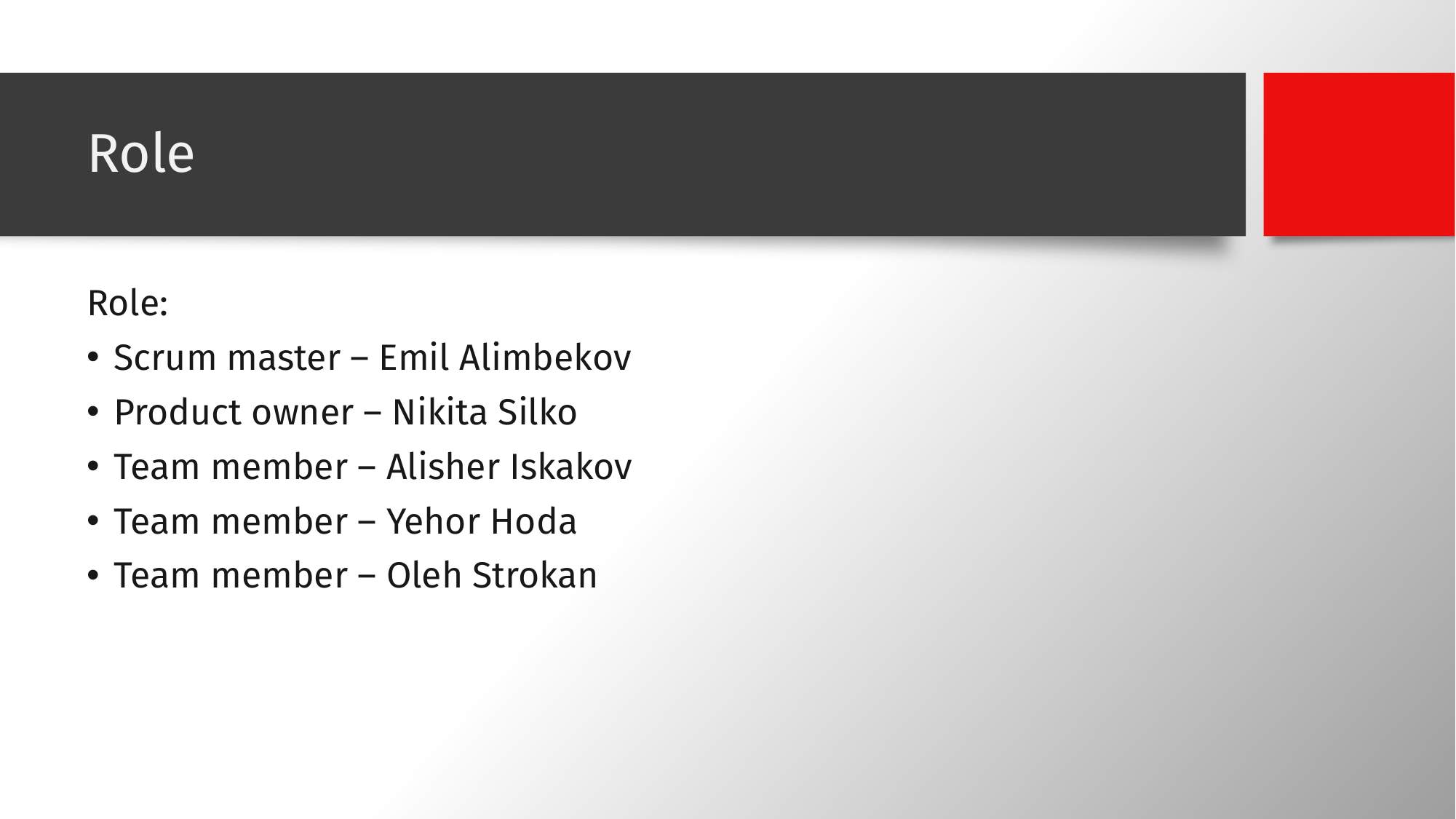

# Role
Role:
Scrum master – Emil Alimbekov
Product owner – Nikita Silko
Team member – Alisher Iskakov
Team member – Yehor Hoda
Team member – Oleh Strokan